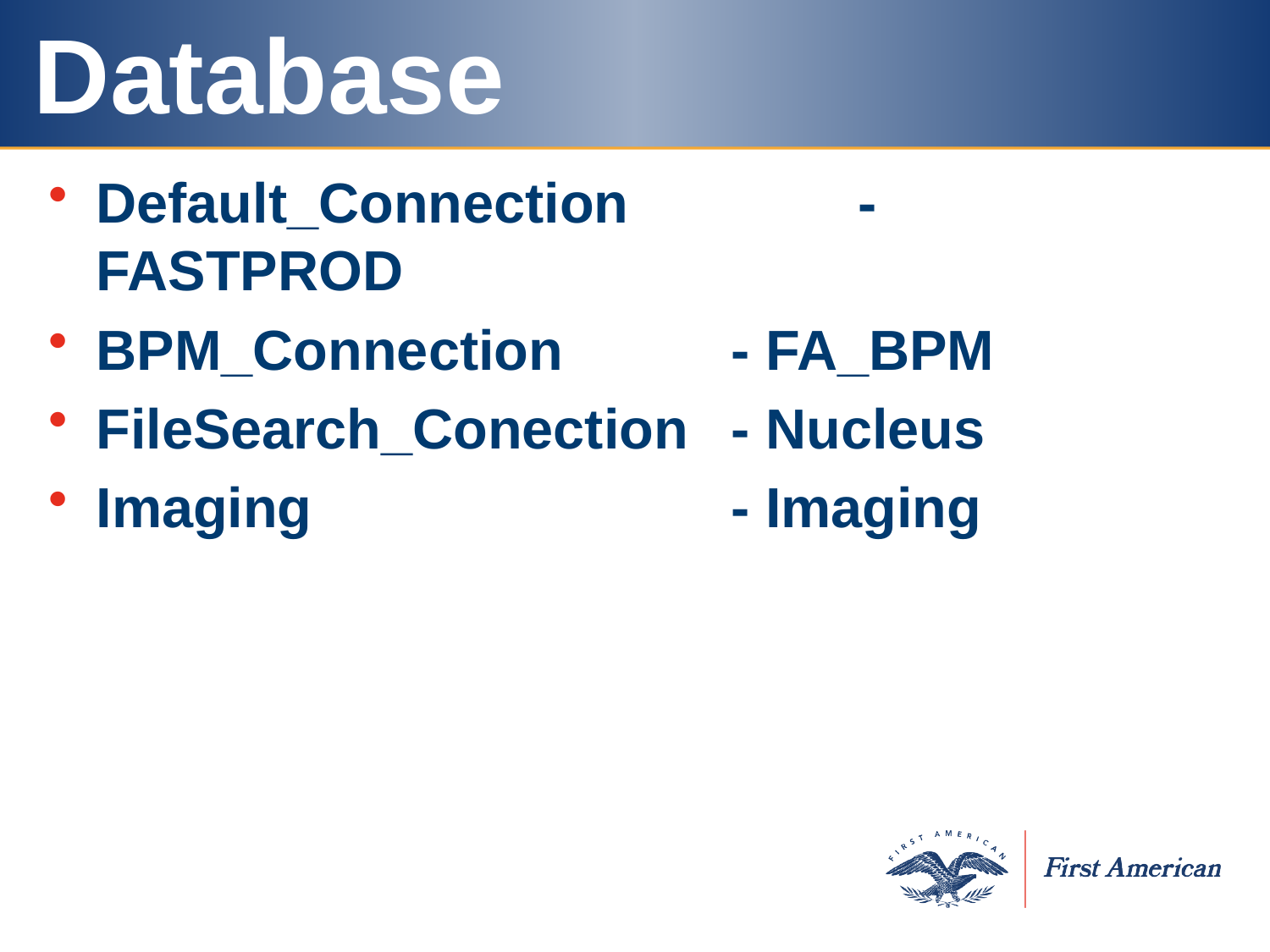

# Database
Default_Connection		- FASTPROD
BPM_Connection		- FA_BPM
FileSearch_Conection 	- Nucleus
Imaging 				- Imaging